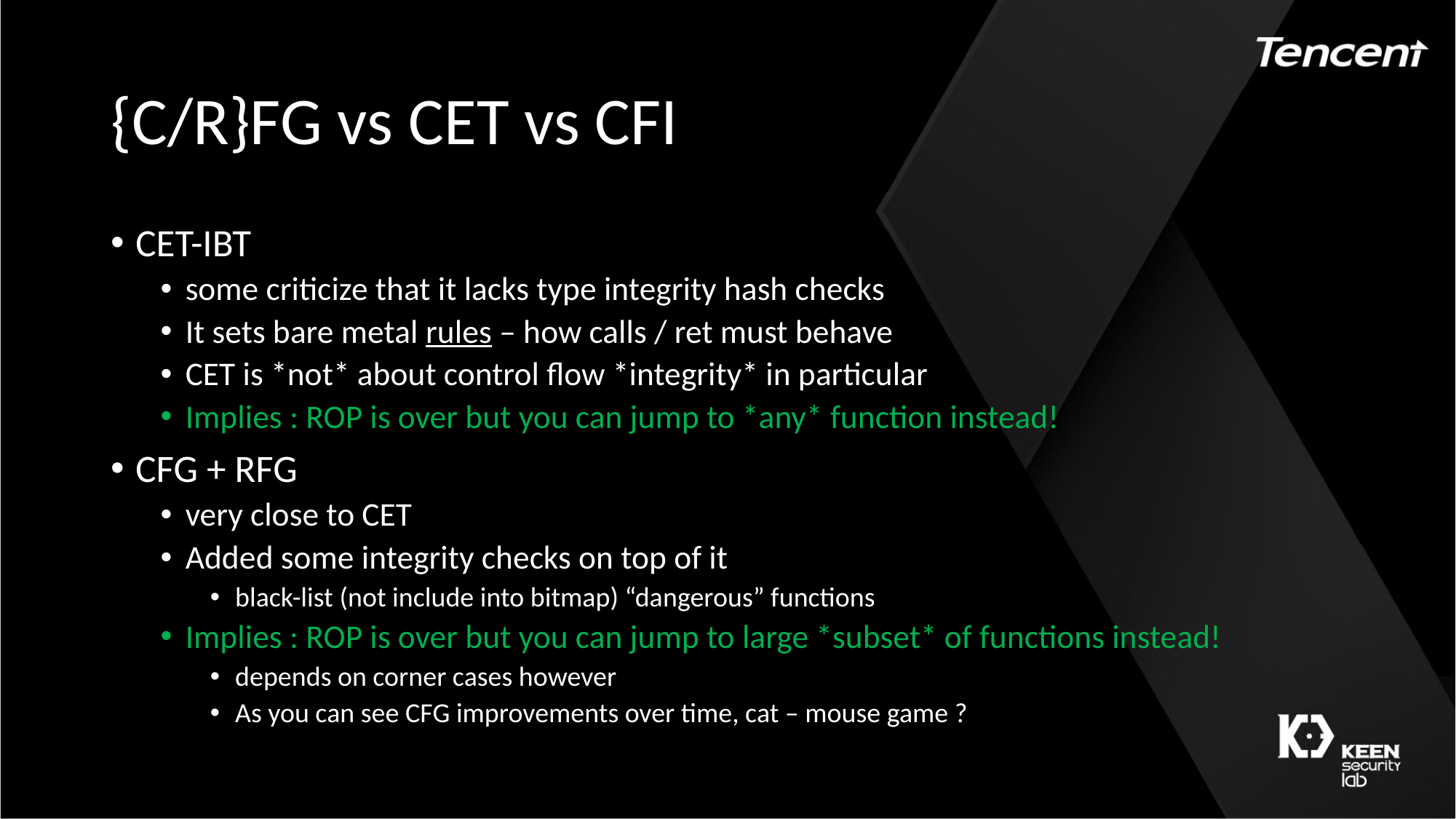

# {C/R}FG vs CET vs CFI
CET-IBT
some criticize that it lacks type integrity hash checks
It sets bare metal rules – how calls / ret must behave
CET is *not* about control flow *integrity* in particular
Implies : ROP is over but you can jump to *any* function instead!
CFG + RFG
very close to CET
Added some integrity checks on top of it
black-list (not include into bitmap) “dangerous” functions
Implies : ROP is over but you can jump to large *subset* of functions instead!
depends on corner cases however
As you can see CFG improvements over time, cat – mouse game ?